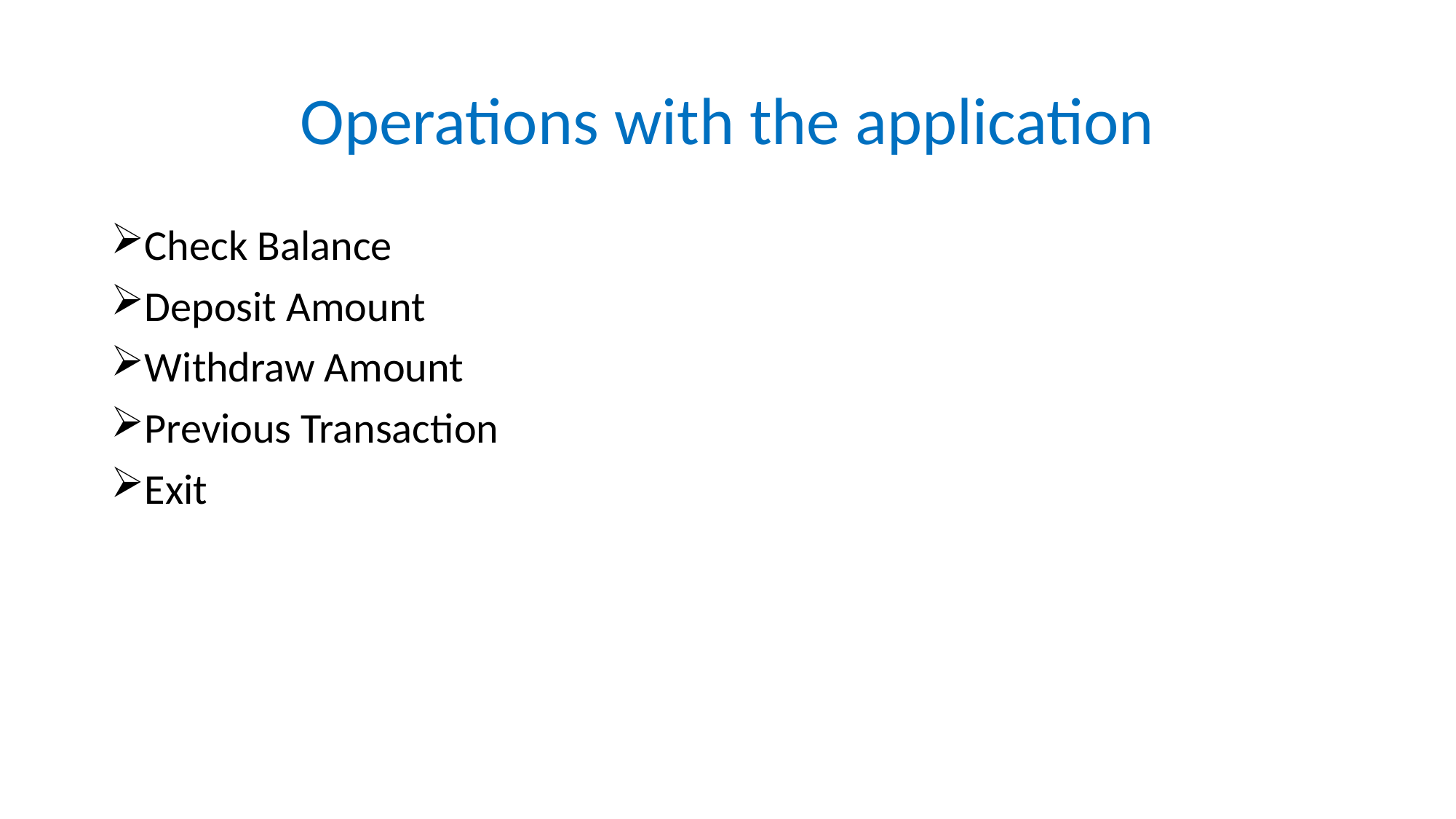

# Operations with the application
Check Balance
Deposit Amount
Withdraw Amount
Previous Transaction
Exit